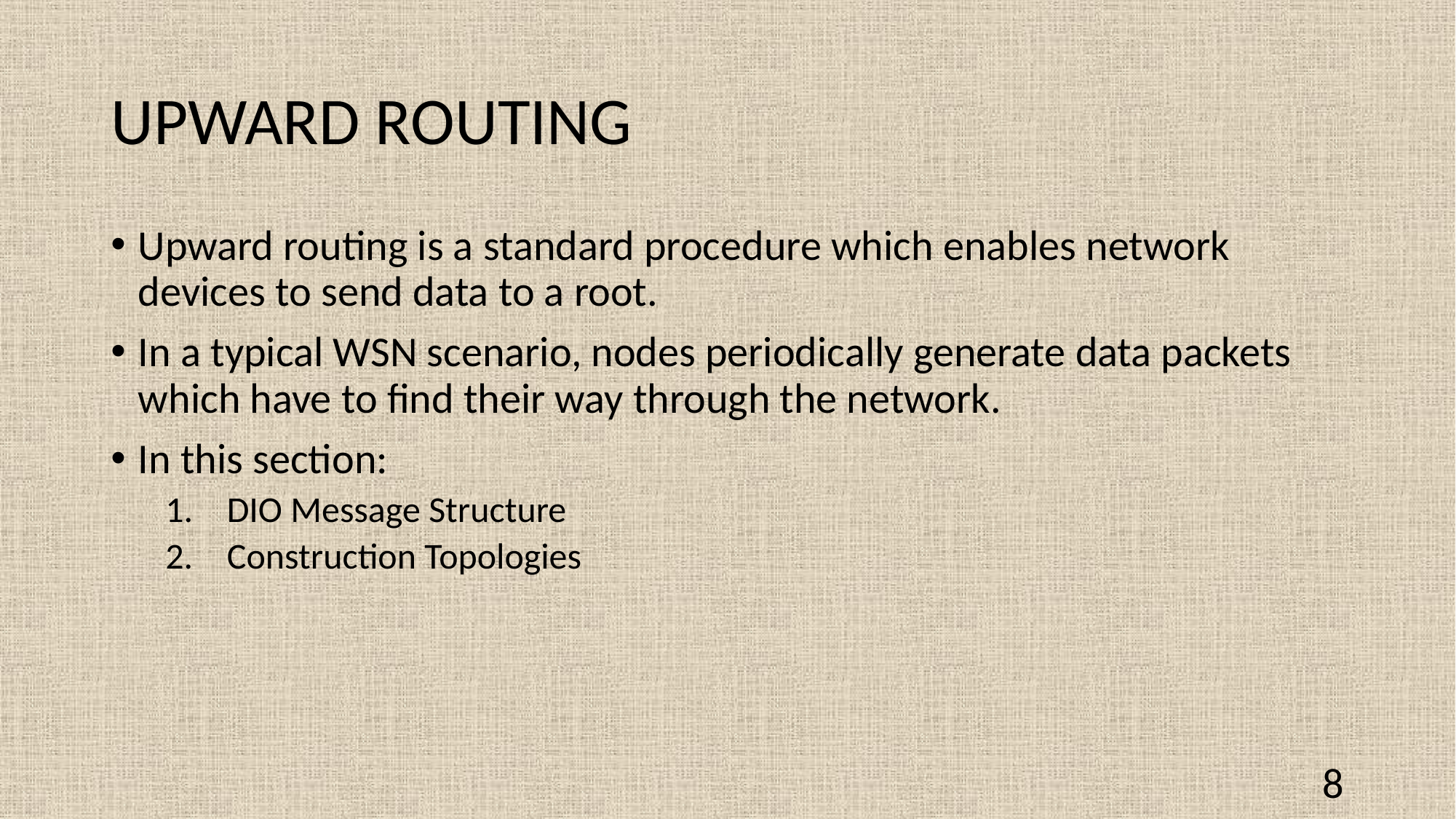

# UPWARD ROUTING
Upward routing is a standard procedure which enables network devices to send data to a root.
In a typical WSN scenario, nodes periodically generate data packets which have to find their way through the network.
In this section:
DIO Message Structure
Construction Topologies

8